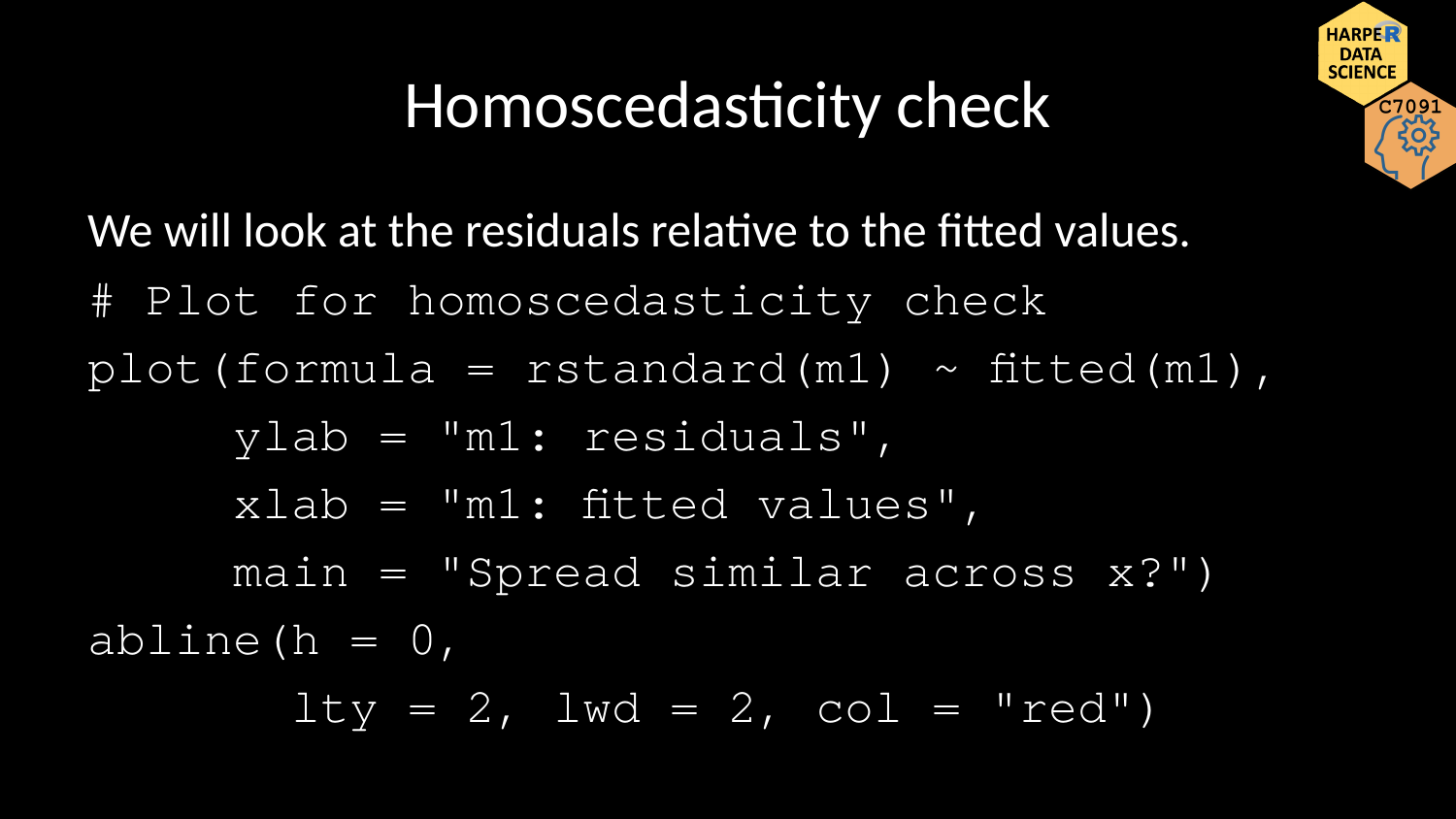

# Homoscedasticity check
We will look at the residuals relative to the fitted values.
# Plot for homoscedasticity check
plot(formula = rstandard(m1) ~ fitted(m1),
     ylab = "m1: residuals",
     xlab = "m1: fitted values",
     main = "Spread similar across x?")
abline(h = 0,
       lty = 2, lwd = 2, col = "red")

# Make the mean residual y points (just to check)
y1 <- aggregate(rstandard(m1), by = list(new.long$Sire), FUN = mean)[,2]
# Make the x unique fitted values (just to check)
x1 <- unique(round(fitted(m1), 6))

points(x = x1, y = y1,
       pch = 16, cex = 1.2, col = "blue")